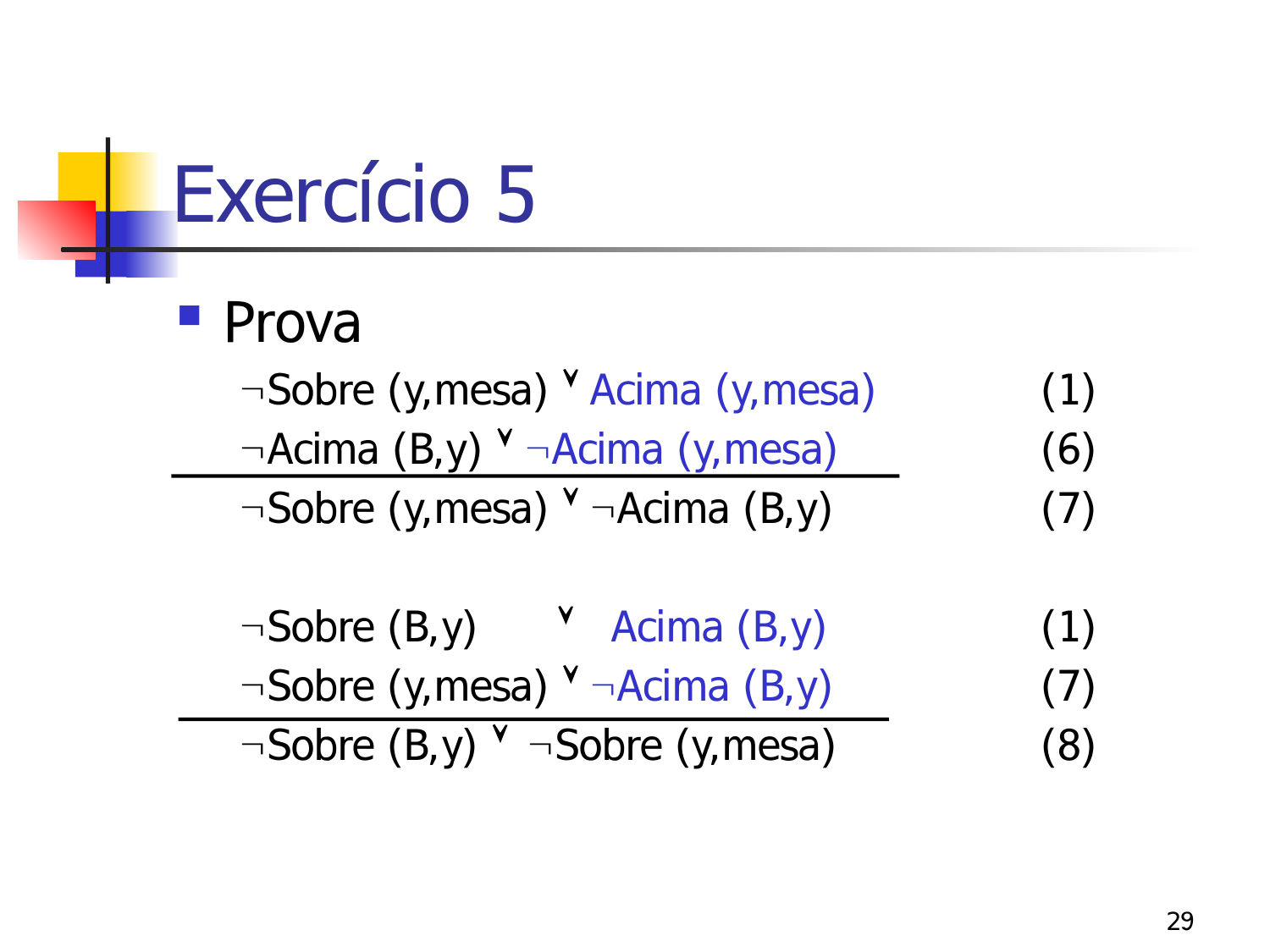

# Exercício 5
Prova
¬Sobre (y,mesa) ∨ Acima (y,mesa)		(1)
¬Acima (B,y) ∨ ¬Acima (y,mesa) 		(6)
¬Sobre (y,mesa) ∨ ¬Acima (B,y)		(7)

¬Sobre (B,y)      ∨   Acima (B,y)		(1)
¬Sobre (y,mesa) ∨ ¬Acima (B,y)		(7)
¬Sobre (B,y) ∨ ¬Sobre (y,mesa) 		(8)

29